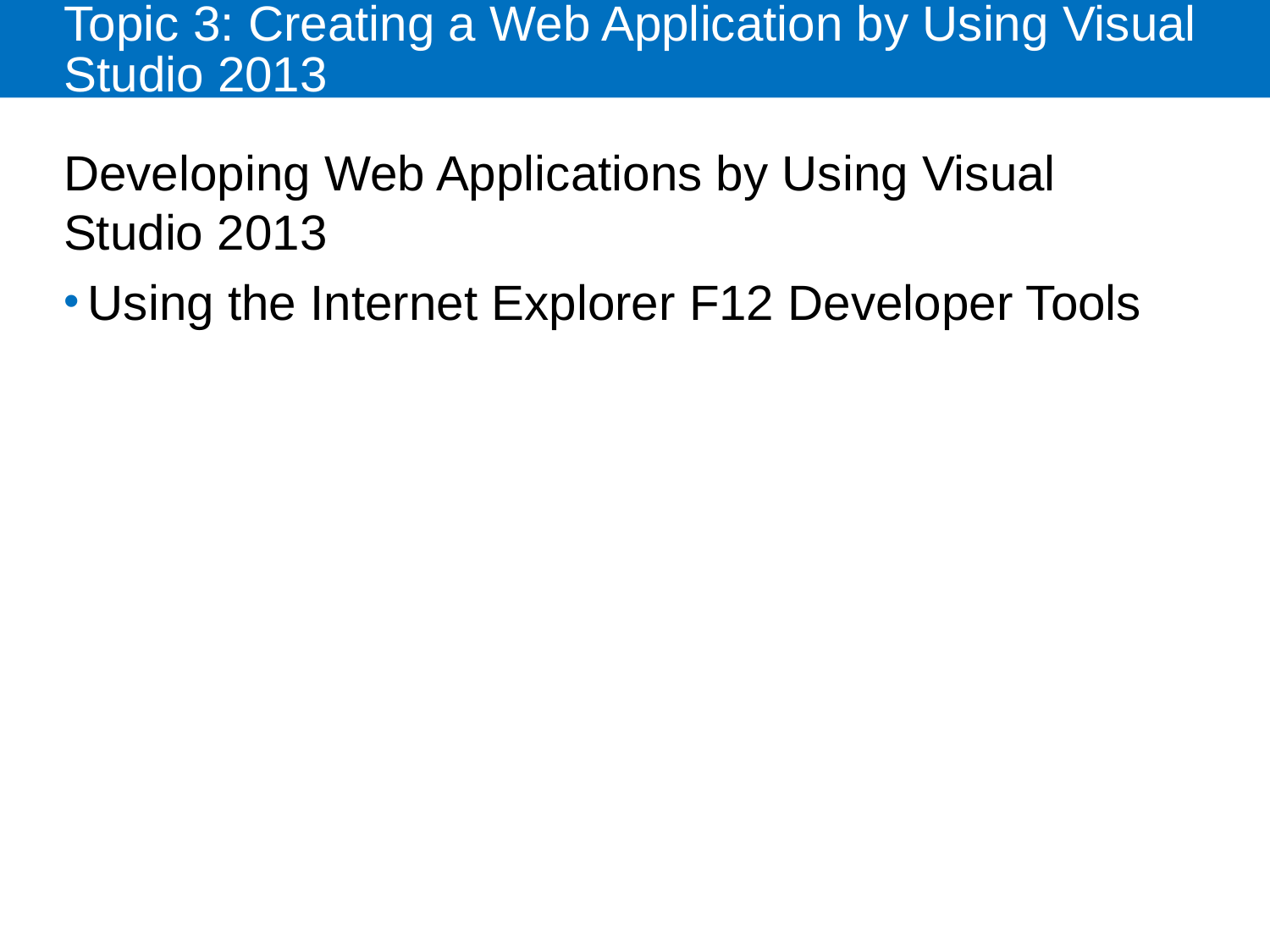

# Topic 3: Creating a Web Application by Using Visual Studio 2013
Developing Web Applications by Using Visual Studio 2013
Using the Internet Explorer F12 Developer Tools